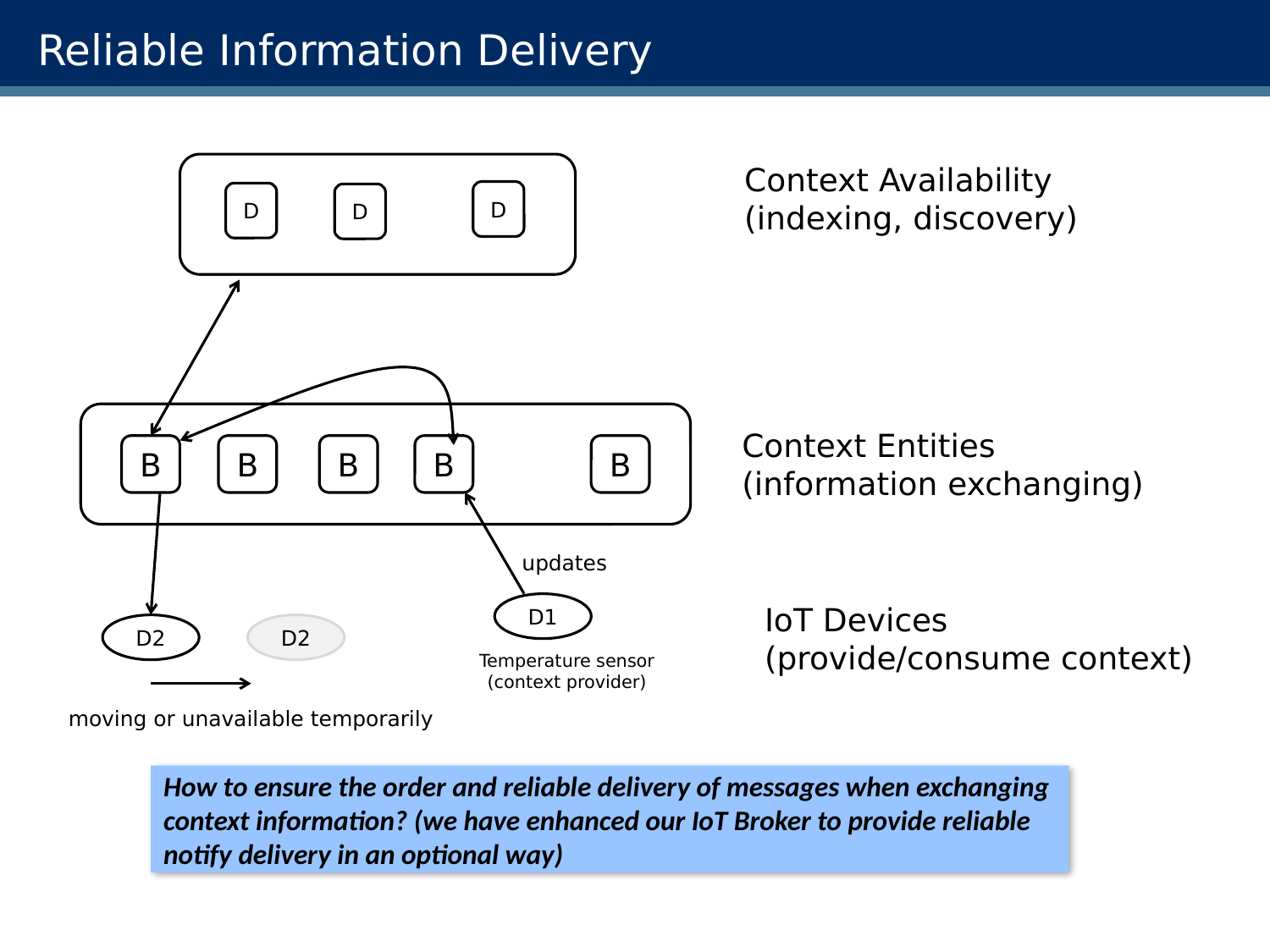

# Reliable Information Delivery

Context Availability
(indexing, discovery)
D
D
D

Context Entities
(information exchanging)
B
B
B
B
B
updates
D1
IoT Devices
(provide/consume context)
D2
D2
Temperature sensor
(context provider)
moving or unavailable temporarily
How to ensure the order and reliable delivery of messages when exchanging context information? (we have enhanced our IoT Broker to provide reliable notify delivery in an optional way)